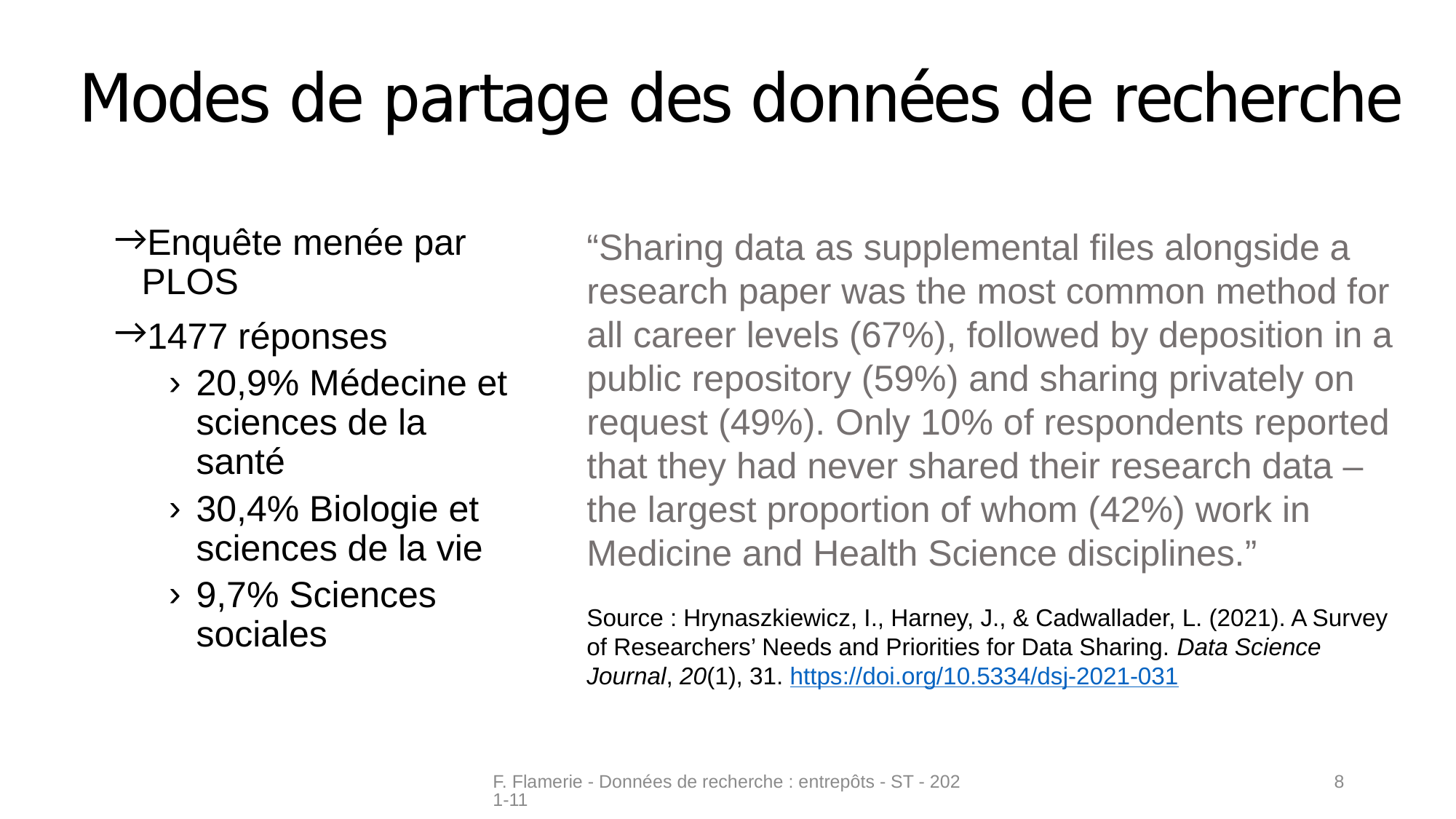

# Modes de partage des données de recherche
Enquête menée par PLOS
1477 réponses
20,9% Médecine et sciences de la santé
30,4% Biologie et sciences de la vie
9,7% Sciences sociales

“Sharing data as supplemental files alongside a research paper was the most common method for all career levels (67%), followed by deposition in a public repository (59%) and sharing privately on request (49%). Only 10% of respondents reported that they had never shared their research data – the largest proportion of whom (42%) work in Medicine and Health Science disciplines.”

Source : Hrynaszkiewicz, I., Harney, J., & Cadwallader, L. (2021). A Survey of Researchers’ Needs and Priorities for Data Sharing. Data Science Journal, 20(1), 31. https://doi.org/10.5334/dsj-2021-031

F. Flamerie - Données de recherche : entrepôts - ST - 2021-11
8